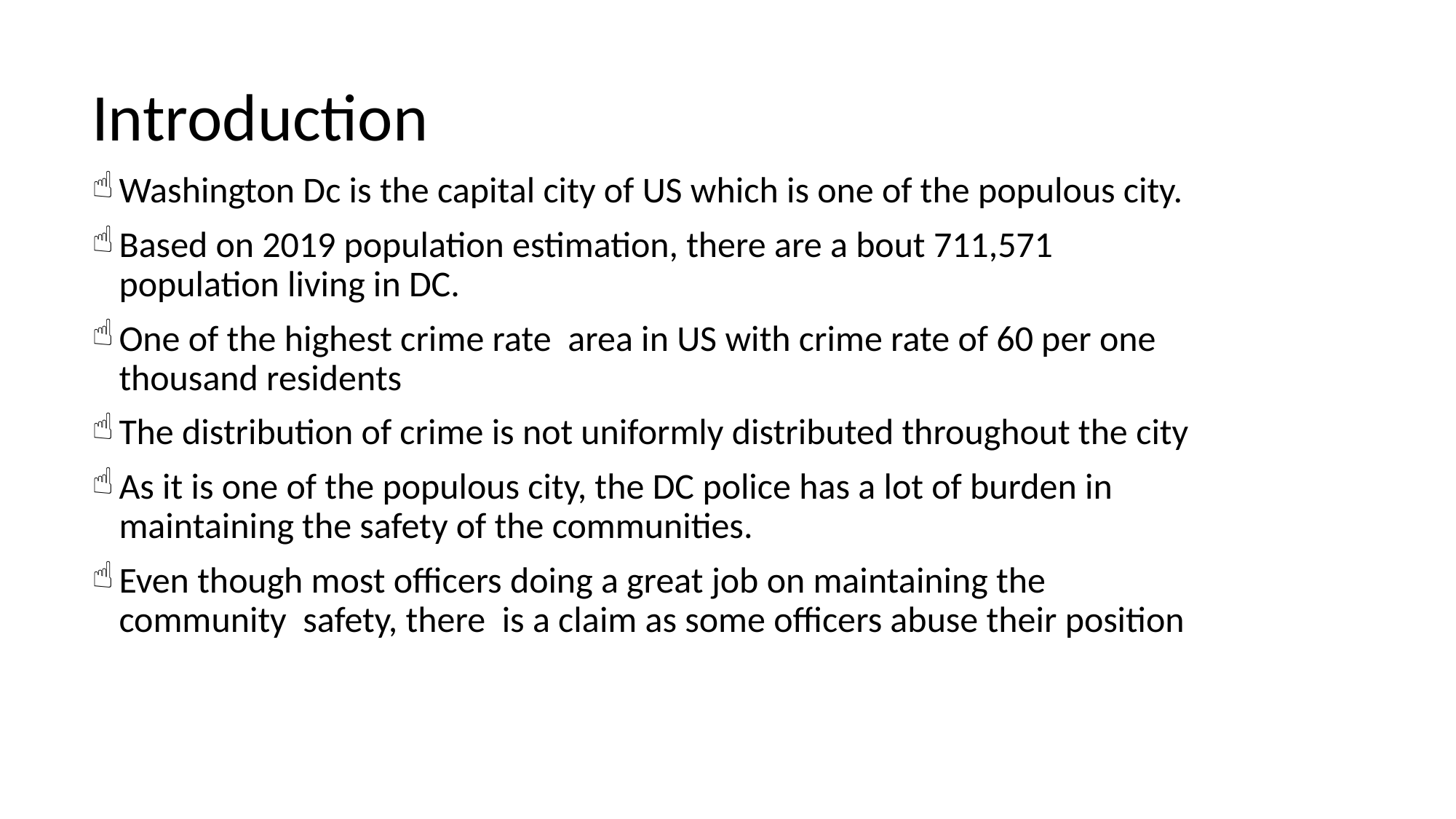

# Introduction
Washington Dc is the capital city of US which is one of the populous city.
Based on 2019 population estimation, there are a bout 711,571 population living in DC.
One of the highest crime rate  area in US with crime rate of 60 per one thousand residents
The distribution of crime is not uniformly distributed throughout the city
As it is one of the populous city, the DC police has a lot of burden in maintaining the safety of the communities.
Even though most officers doing a great job on maintaining the community  safety, there  is a claim as some officers abuse their position